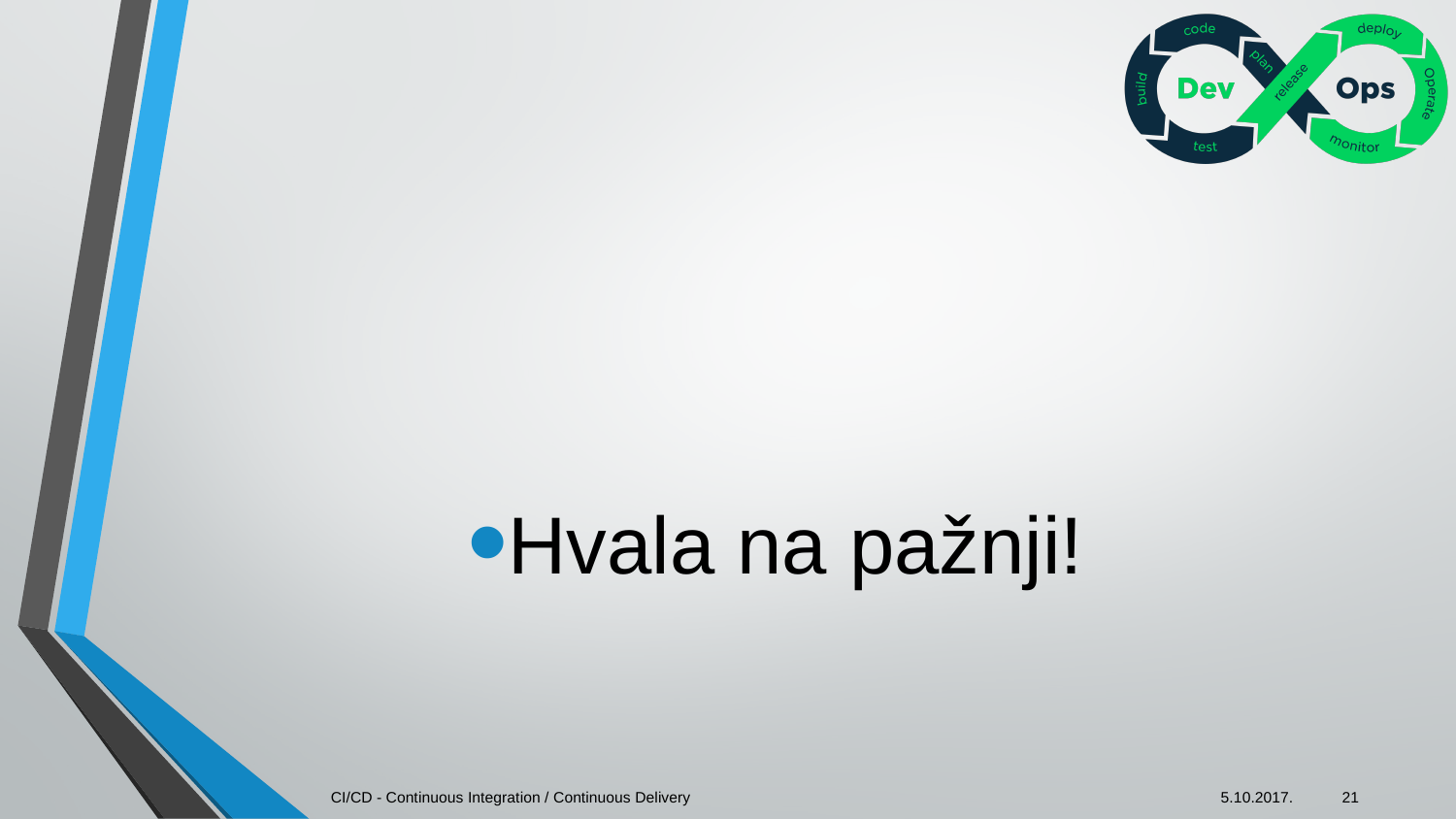

#
Hvala na pažnji!
CI/CD - Continuous Integration / Continuous Delivery
5.10.2017.
21